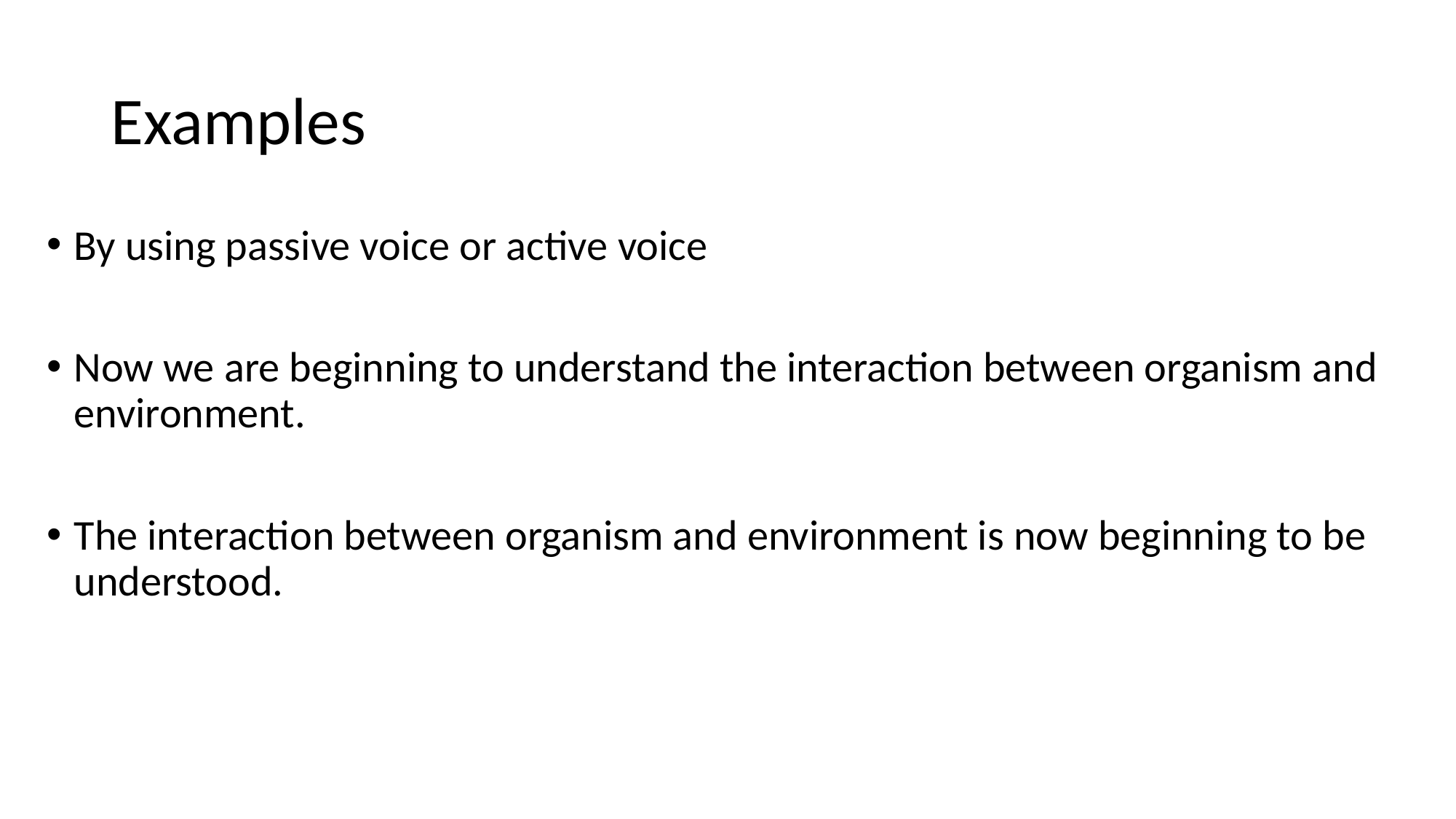

# Examples
By using passive voice or active voice

Now we are beginning to understand the interaction between organism and environment.

The interaction between organism and environment is now beginning to be understood.